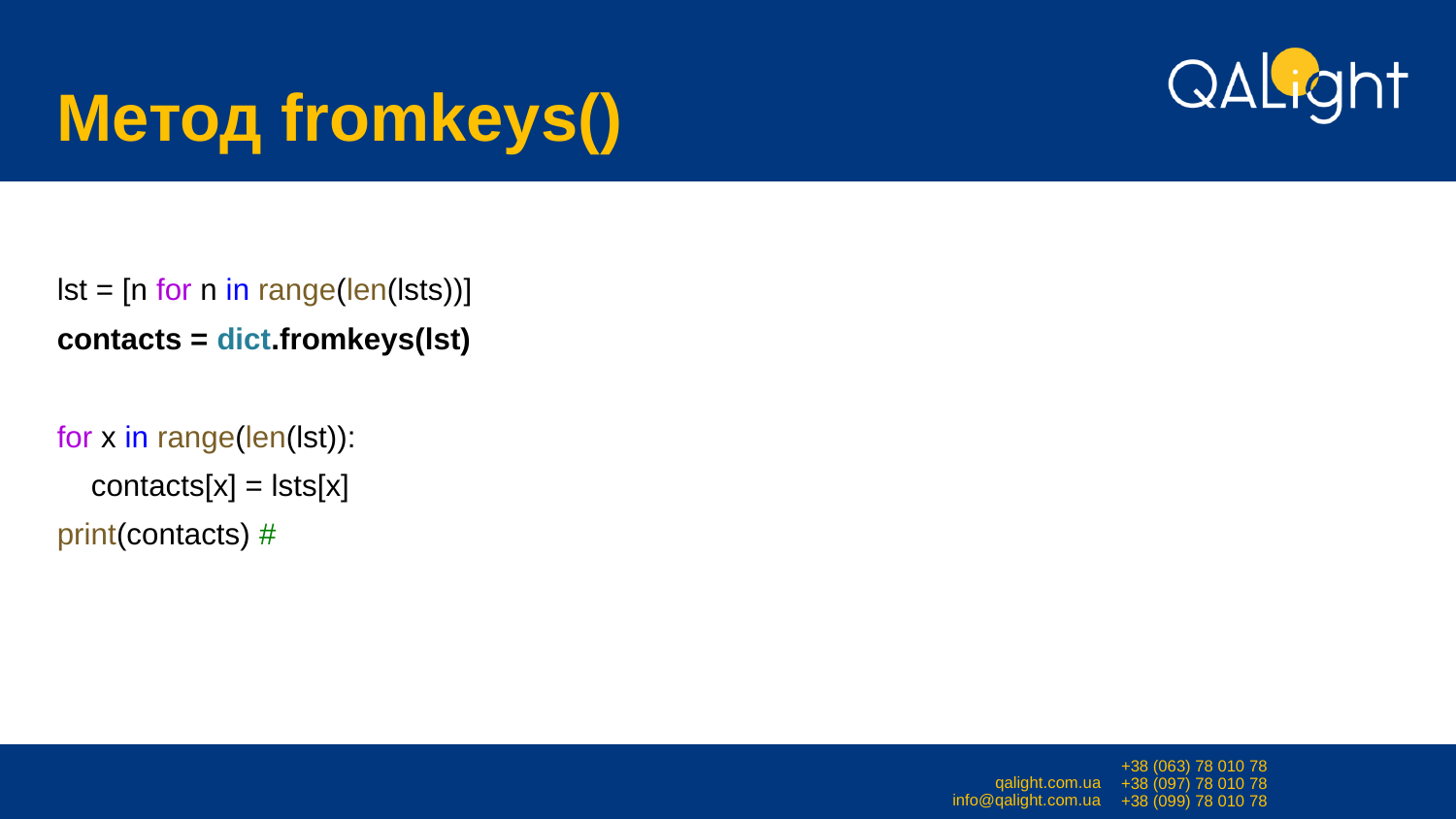

# Метод fromkeys()

lst = [n for n in range(len(lsts))]
contacts = dict.fromkeys(lst)

for x in range(len(lst)):
    contacts[x] = lsts[x]
print(contacts) #